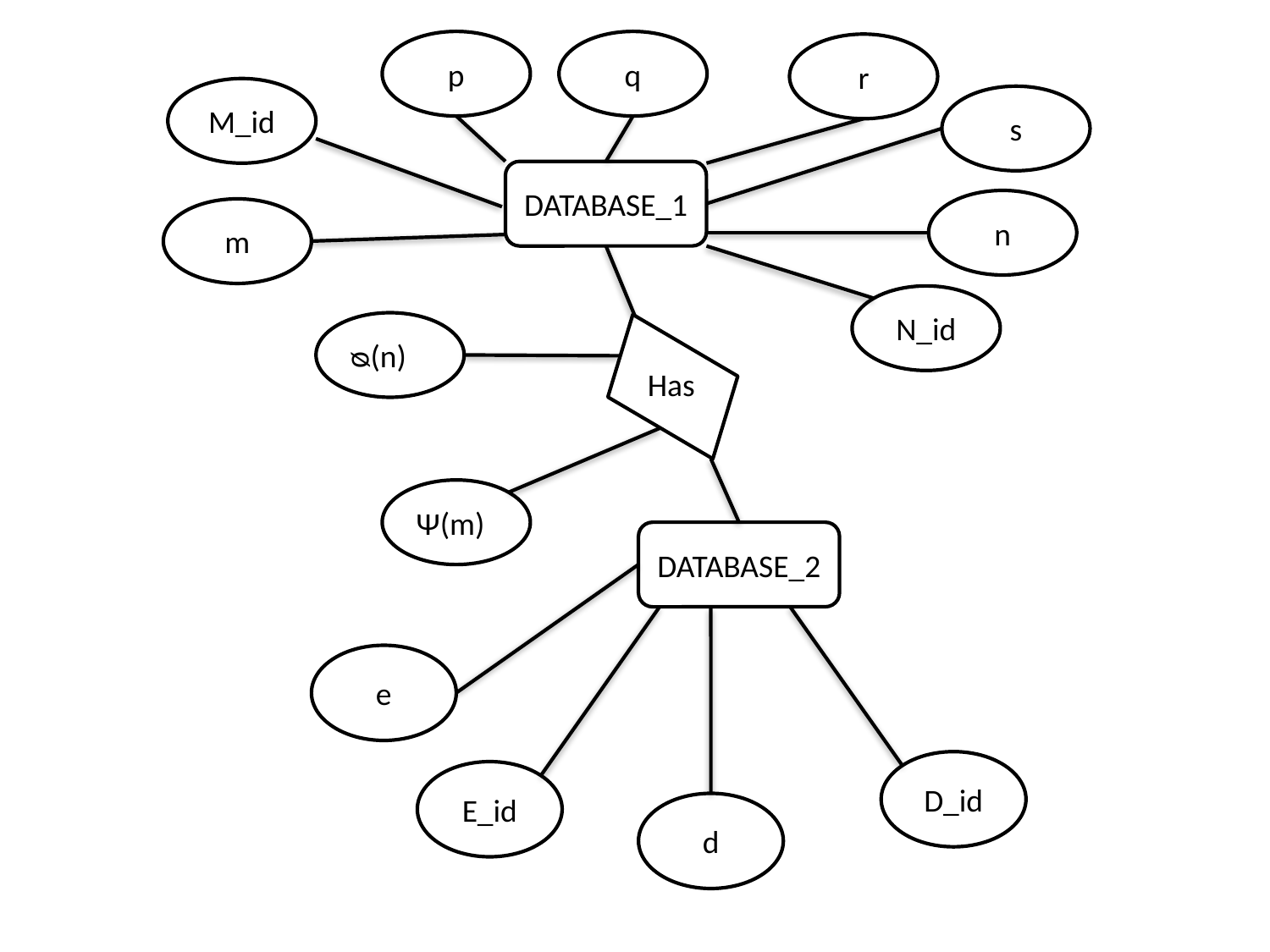

p
q
r
M_id
s
DATABASE_1
n
m
N_id
ᴓ(n)

Has
Ψ(m)
DATABASE_2
e
D_id
E_id
d